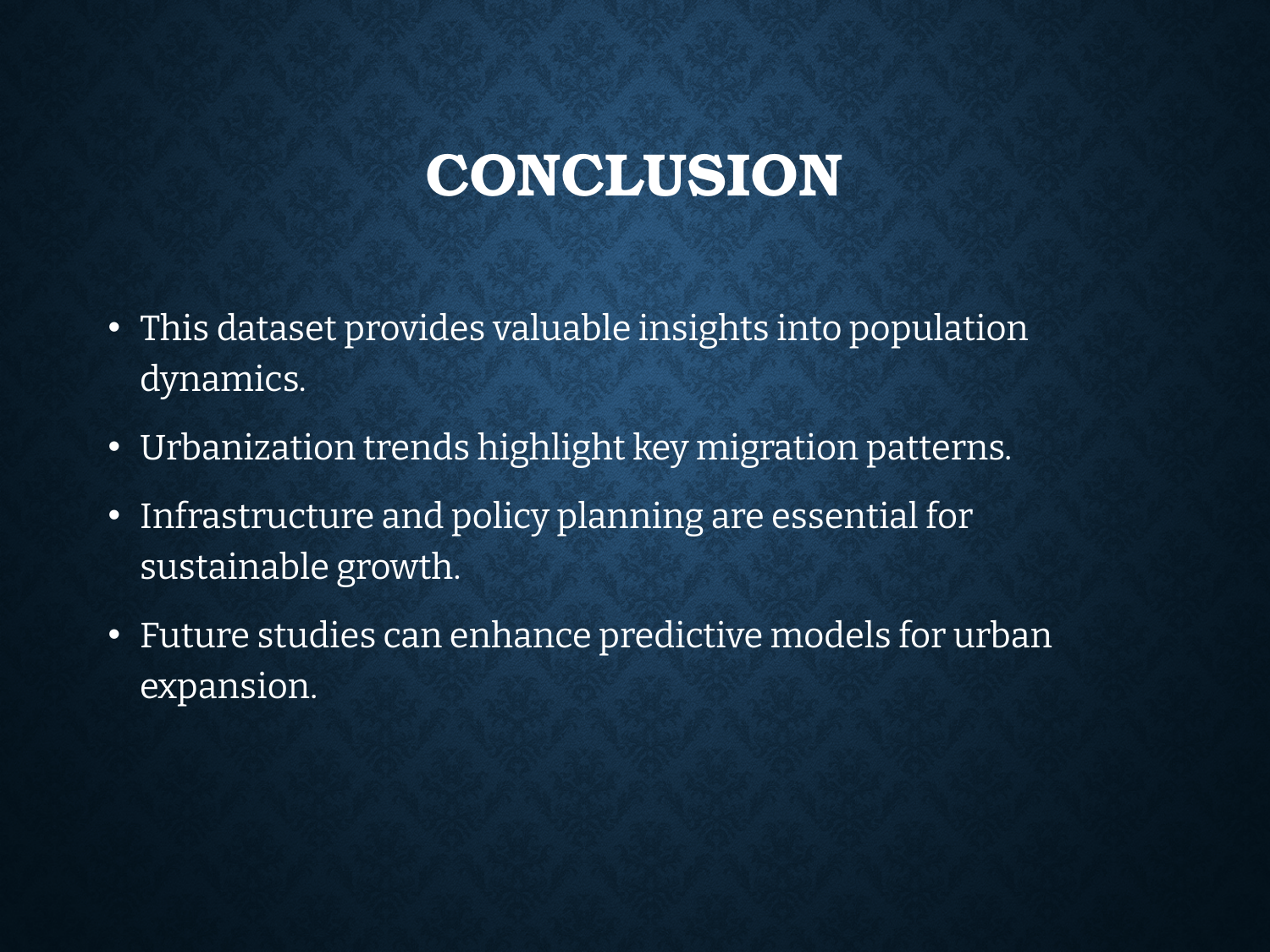

# Conclusion
This dataset provides valuable insights into population dynamics.
Urbanization trends highlight key migration patterns.
Infrastructure and policy planning are essential for sustainable growth.
Future studies can enhance predictive models for urban expansion.